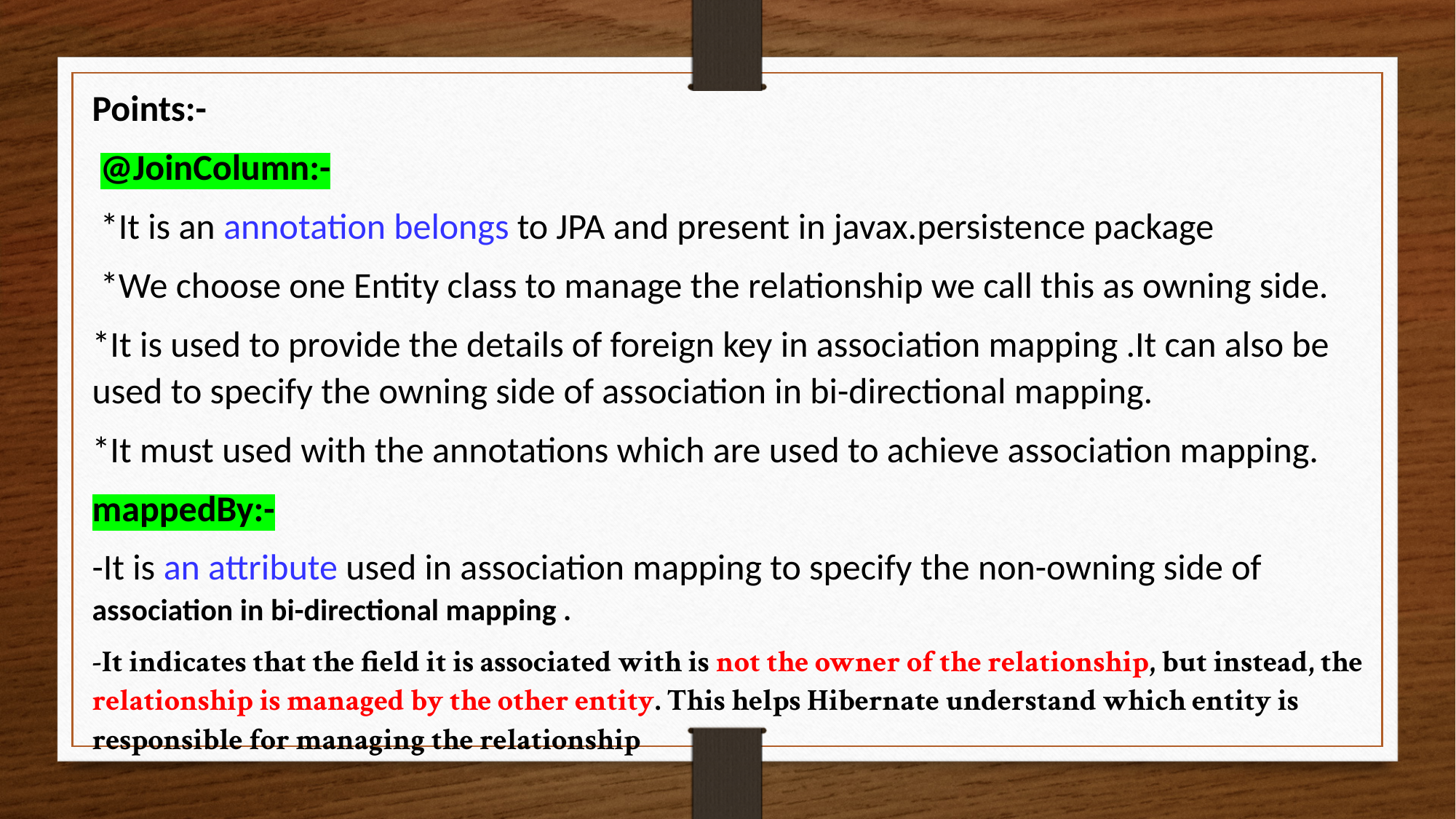

Points:-
 @JoinColumn:-
 *It is an annotation belongs to JPA and present in javax.persistence package
 *We choose one Entity class to manage the relationship we call this as owning side.
*It is used to provide the details of foreign key in association mapping .It can also be used to specify the owning side of association in bi-directional mapping.
*It must used with the annotations which are used to achieve association mapping.
mappedBy:-
-It is an attribute used in association mapping to specify the non-owning side of association in bi-directional mapping .
-It indicates that the field it is associated with is not the owner of the relationship, but instead, the relationship is managed by the other entity. This helps Hibernate understand which entity is responsible for managing the relationship